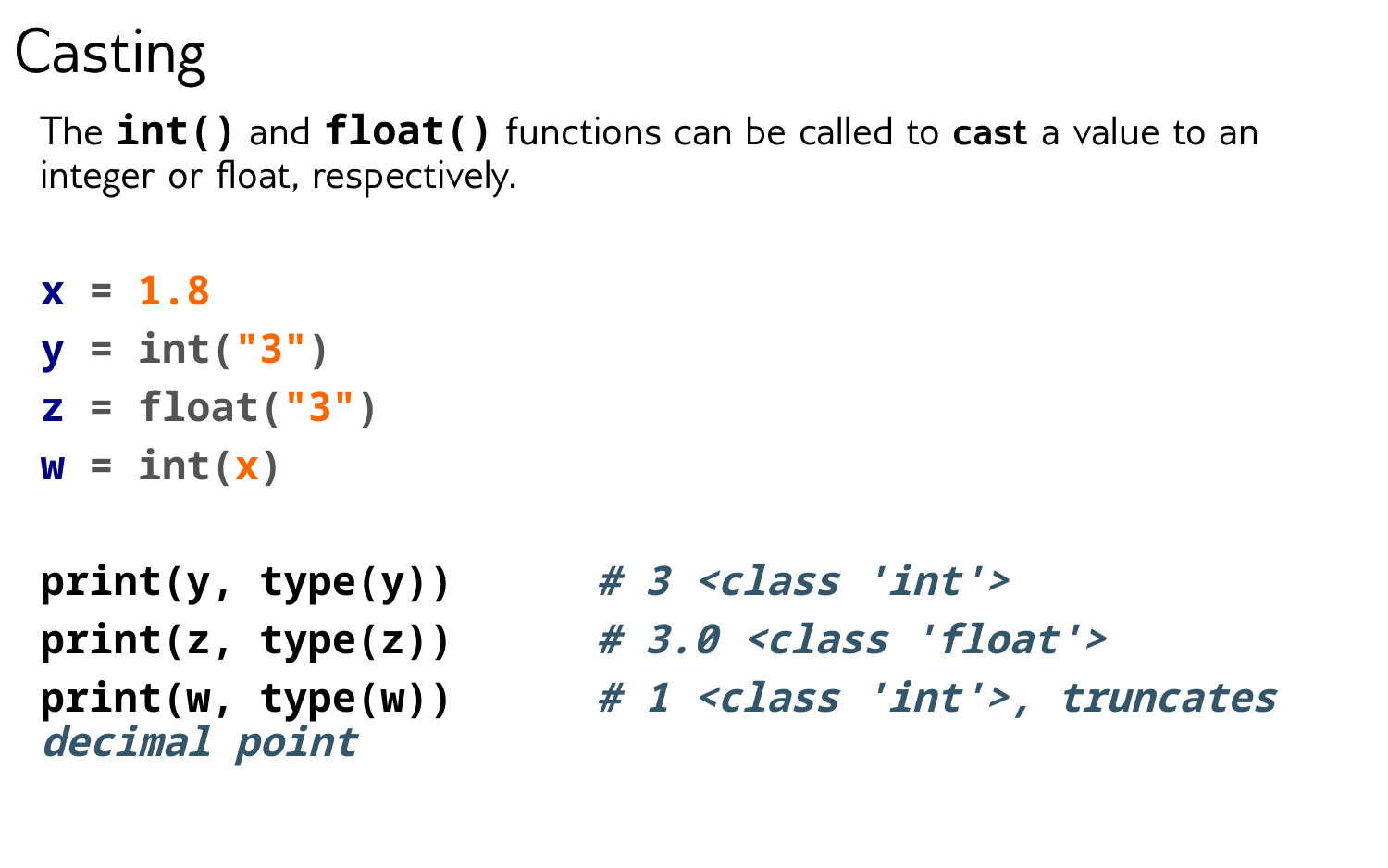

# Casting
The int() and float() functions can be called to cast a value to an integer or float, respectively.

x = 1.8
y = int("3")
z = float("3")
w = int(x)

print(y, type(y)) 	# 3 <class 'int'>
print(z, type(z)) 	# 3.0 <class 'float'>
print(w, type(w)) 	# 1 <class 'int'>, truncates decimal point